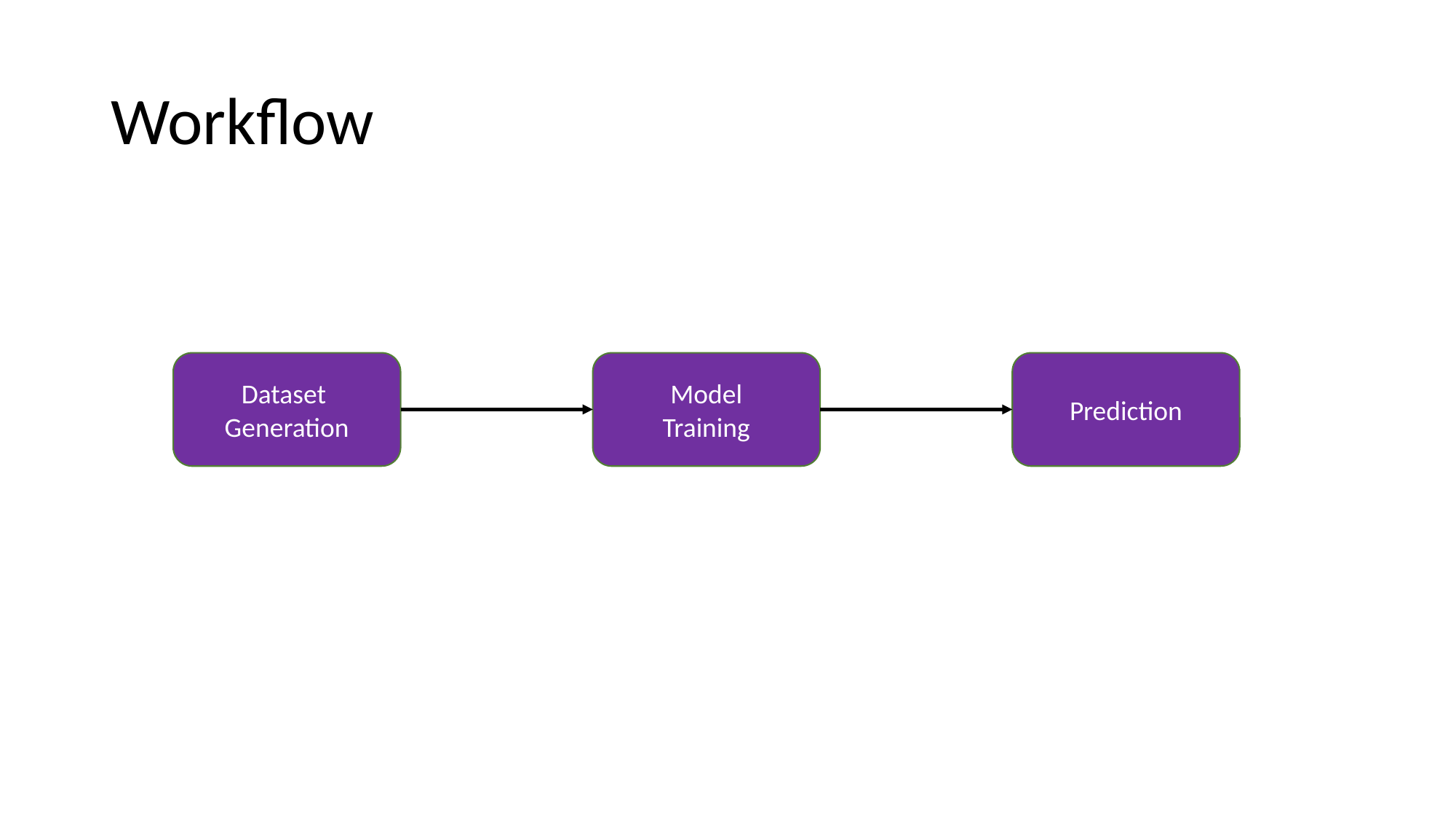

# Workflow
Dataset
Generation
Model
Training
Prediction